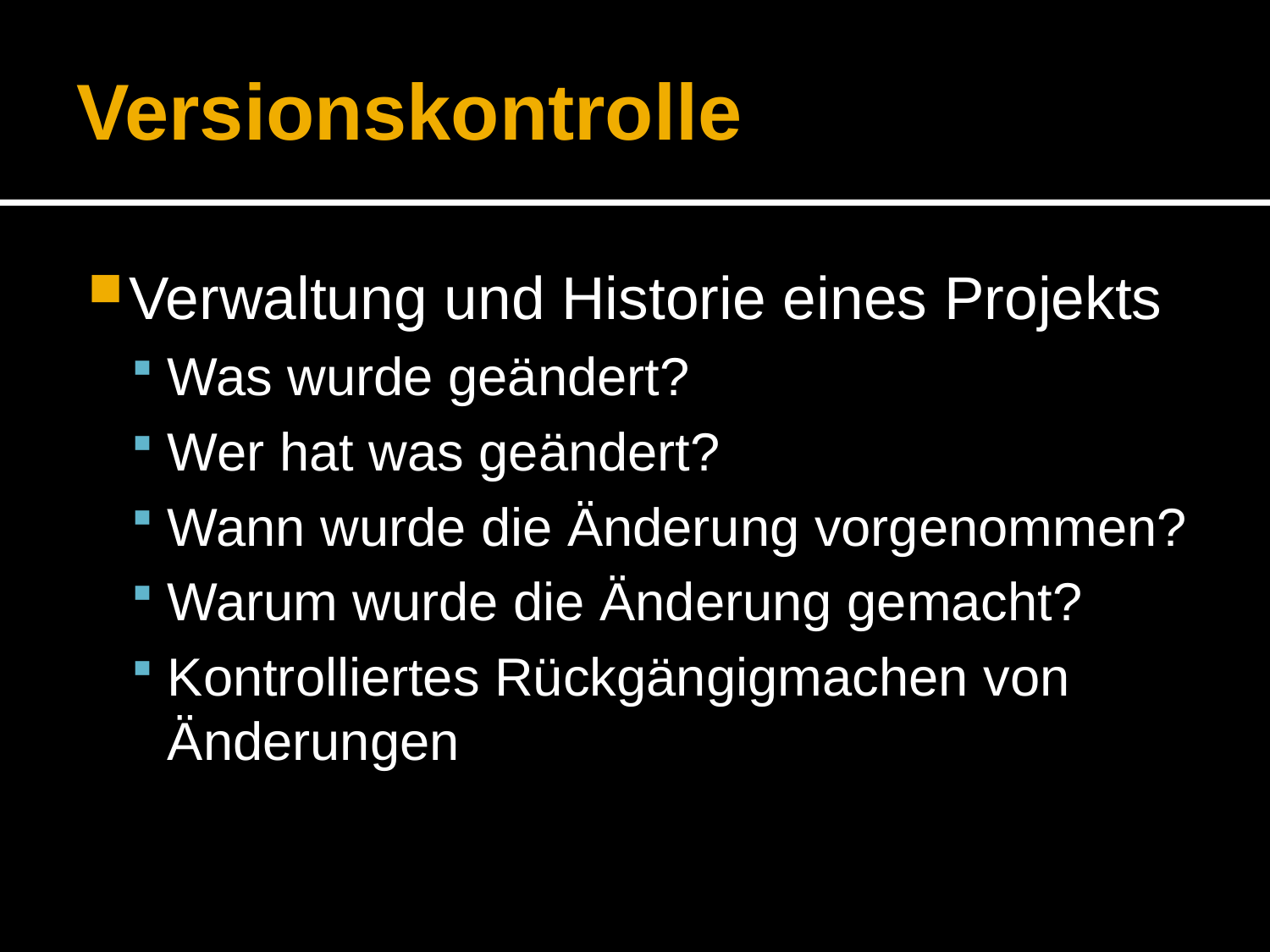

# Versionskontrolle
Verwaltung und Historie eines Projekts
Was wurde geändert?
Wer hat was geändert?
Wann wurde die Änderung vorgenommen?
Warum wurde die Änderung gemacht?
Kontrolliertes Rückgängigmachen von Änderungen